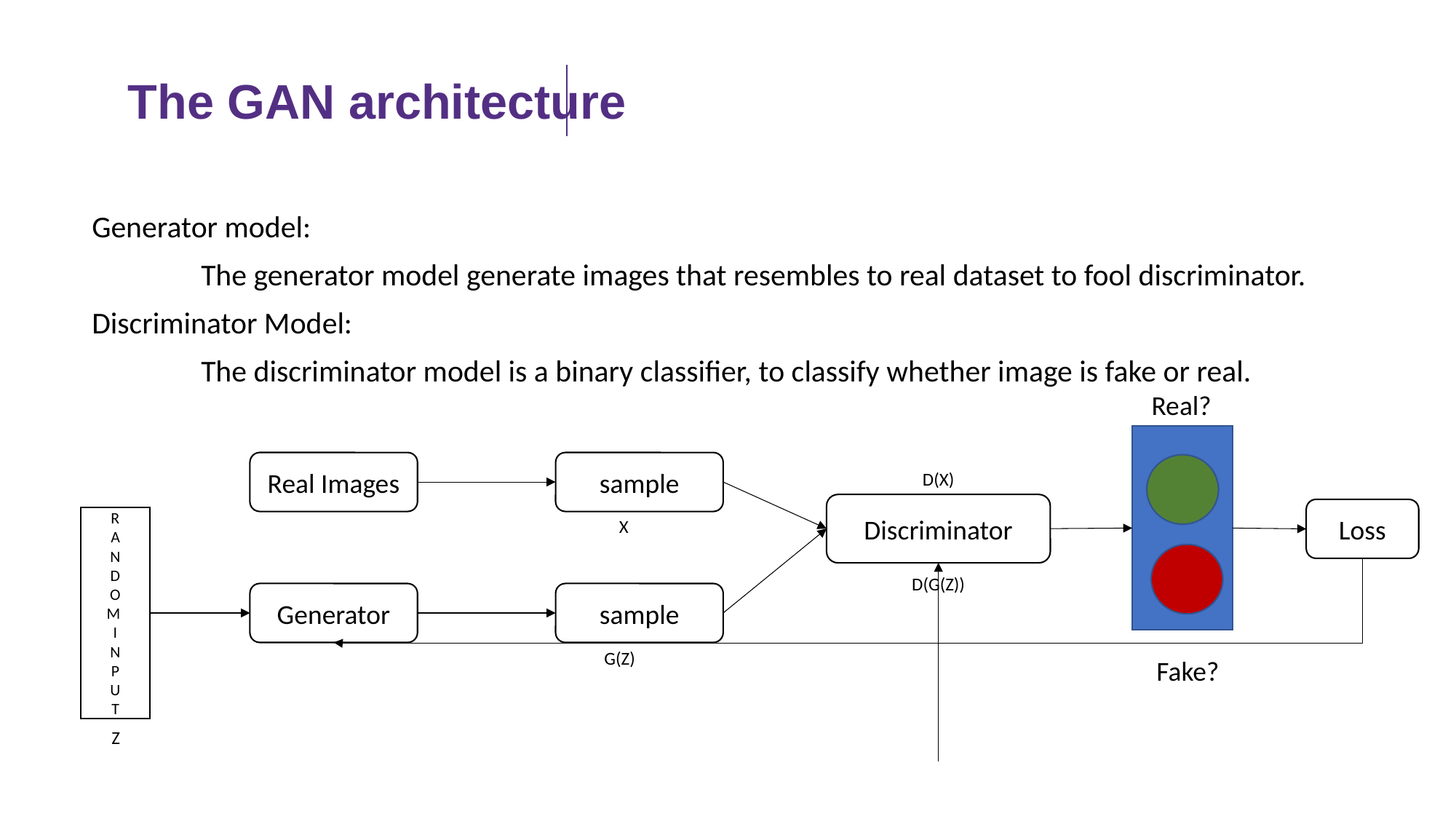

# The GAN architecture

Generator model:
	The generator model generate images that resembles to real dataset to fool discriminator.
Discriminator Model:
	The discriminator model is a binary classifier, to classify whether image is fake or real.
Real?

sample
Real Images

D(X)
Discriminator
Loss
R
A
N
D
O
M
I
N
P
U
T
X

D(G(Z))
sample
Generator
G(Z)
Fake?
Z